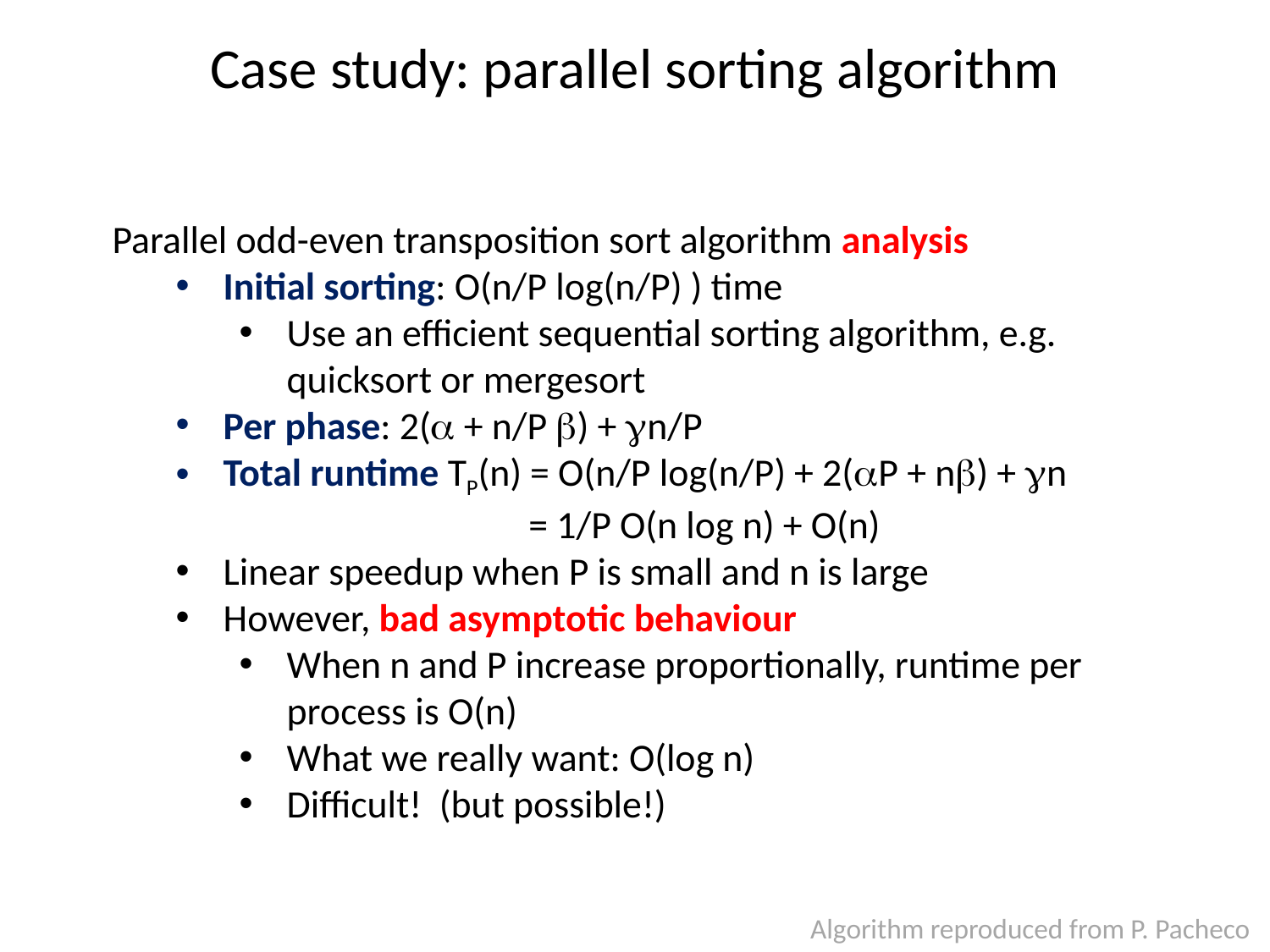

# Case study: parallel sorting algorithm
Parallel odd-even transposition sort algorithm analysis
Initial sorting: O(n/P log(n/P) ) time
Use an efficient sequential sorting algorithm, e.g. quicksort or mergesort
Per phase: 2(α + n/P β) + γn/P
Total runtime TP(n) = O(n/P log(n/P) + 2(αP + nβ) + γn
                                                = 1/P O(n log n) + O(n)
Linear speedup when P is small and n is large
However, bad asymptotic behaviour
When n and P increase proportionally, runtime per process is O(n)
What we really want: O(log n)
Difficult!  (but possible!)
Algorithm reproduced from P. Pacheco